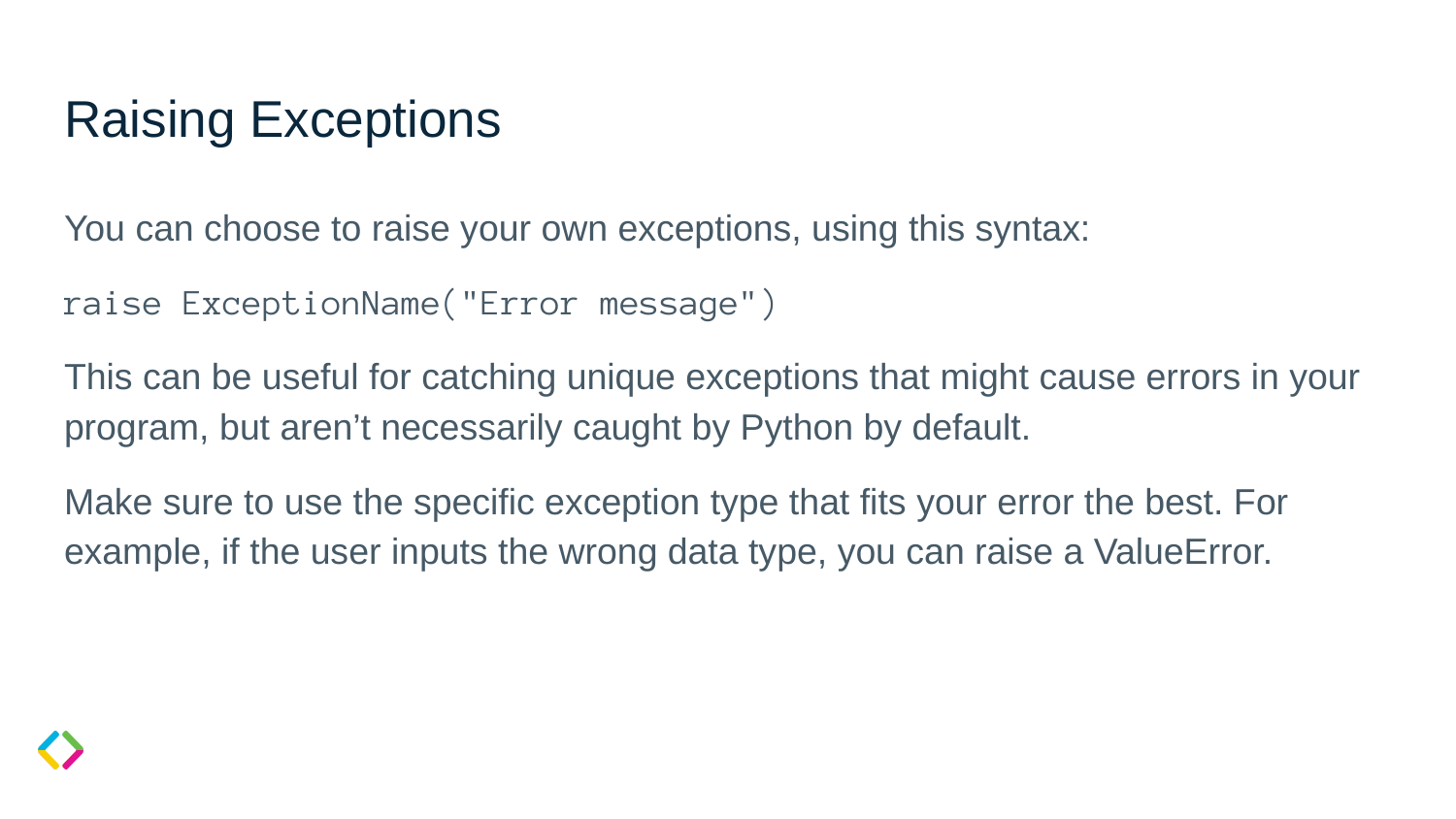

# Raising Exceptions
You can choose to raise your own exceptions, using this syntax:
raise ExceptionName("Error message")
This can be useful for catching unique exceptions that might cause errors in your program, but aren’t necessarily caught by Python by default.
Make sure to use the specific exception type that fits your error the best. For example, if the user inputs the wrong data type, you can raise a ValueError.